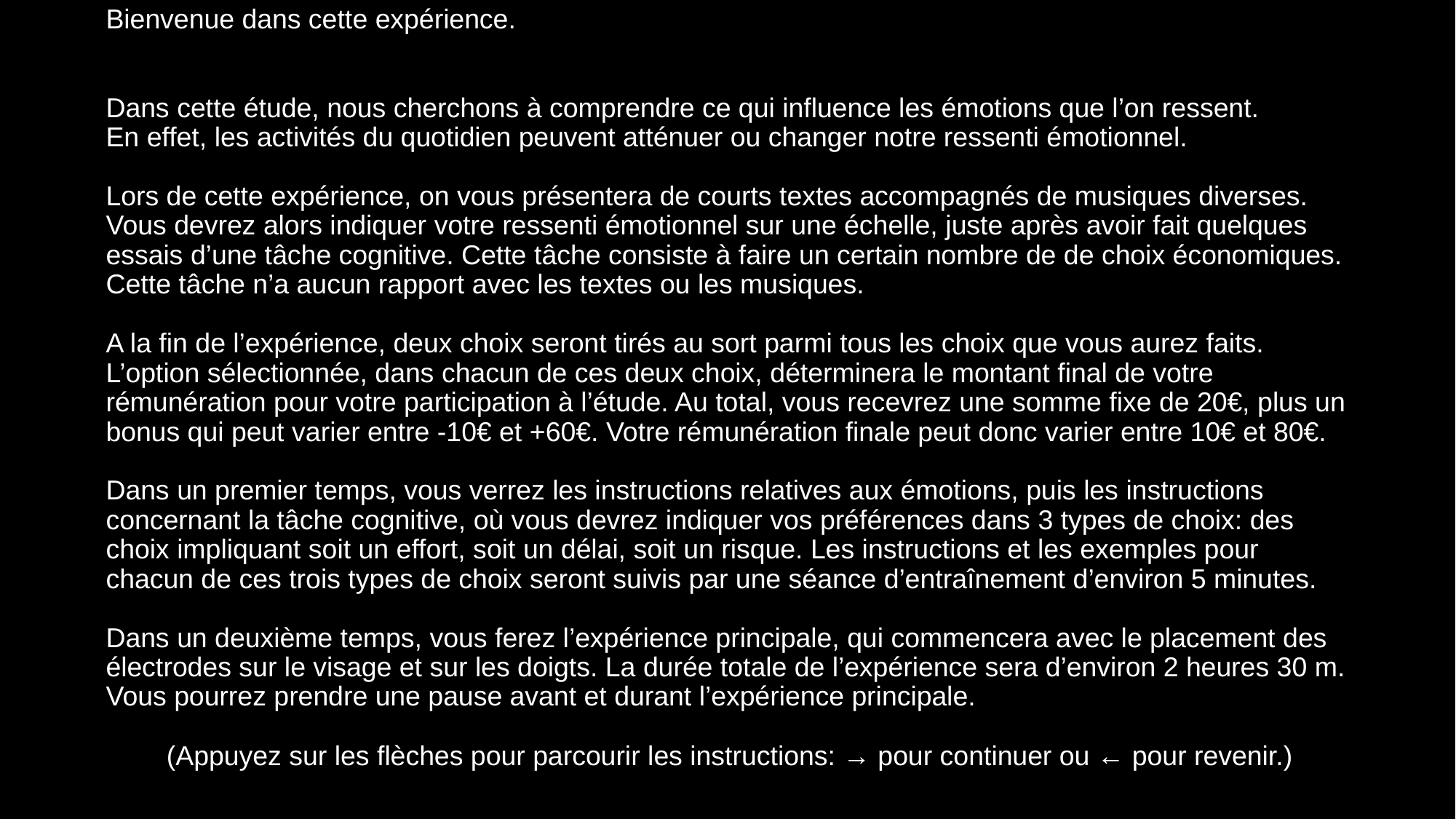

Bienvenue dans cette expérience.
Dans cette étude, nous cherchons à comprendre ce qui influence les émotions que l’on ressent.
En effet, les activités du quotidien peuvent atténuer ou changer notre ressenti émotionnel.

Lors de cette expérience, on vous présentera de courts textes accompagnés de musiques diverses. Vous devrez alors indiquer votre ressenti émotionnel sur une échelle, juste après avoir fait quelques essais d’une tâche cognitive. Cette tâche consiste à faire un certain nombre de de choix économiques. Cette tâche n’a aucun rapport avec les textes ou les musiques.

A la fin de l’expérience, deux choix seront tirés au sort parmi tous les choix que vous aurez faits. L’option sélectionnée, dans chacun de ces deux choix, déterminera le montant final de votre rémunération pour votre participation à l’étude. Au total, vous recevrez une somme fixe de 20€, plus un bonus qui peut varier entre -10€ et +60€. Votre rémunération finale peut donc varier entre 10€ et 80€.

Dans un premier temps, vous verrez les instructions relatives aux émotions, puis les instructions concernant la tâche cognitive, où vous devrez indiquer vos préférences dans 3 types de choix: des choix impliquant soit un effort, soit un délai, soit un risque. Les instructions et les exemples pour chacun de ces trois types de choix seront suivis par une séance d’entraînement d’environ 5 minutes.

Dans un deuxième temps, vous ferez l’expérience principale, qui commencera avec le placement des électrodes sur le visage et sur les doigts. La durée totale de l’expérience sera d’environ 2 heures 30 m. Vous pourrez prendre une pause avant et durant l’expérience principale.

(Appuyez sur les flèches pour parcourir les instructions: → pour continuer ou ← pour revenir.)